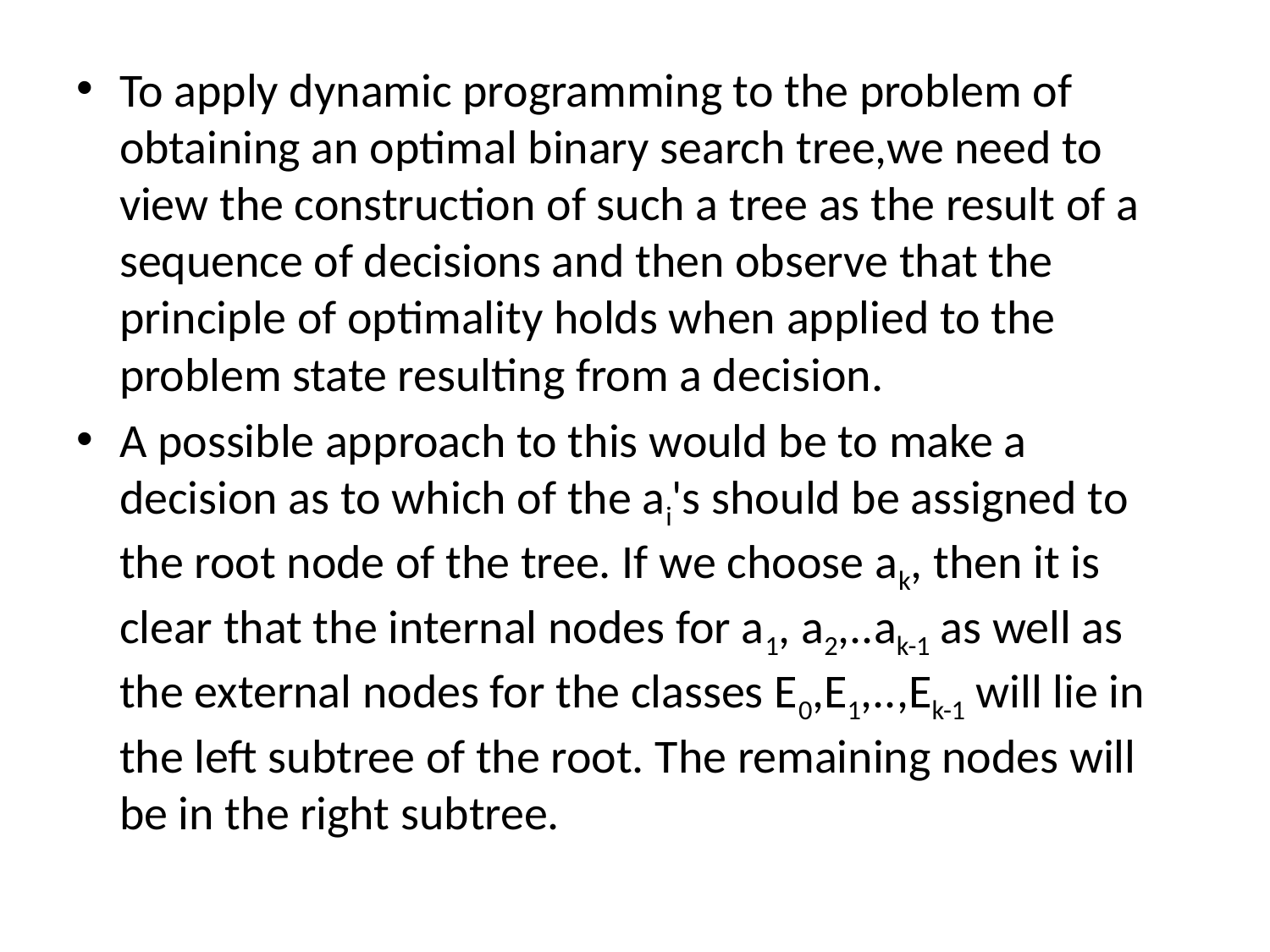

To apply dynamic programming to the problem of obtaining an optimal binary search tree,we need to view the construction of such a tree as the result of a sequence of decisions and then observe that the principle of optimality holds when applied to the problem state resulting from a decision.
A possible approach to this would be to make a decision as to which of the ai's should be assigned to the root node of the tree. If we choose ak, then it is clear that the internal nodes for a1, a2,..ak-1 as well as the external nodes for the classes E0,E1,..,Ek-1 will lie in the left subtree of the root. The remaining nodes will be in the right subtree.